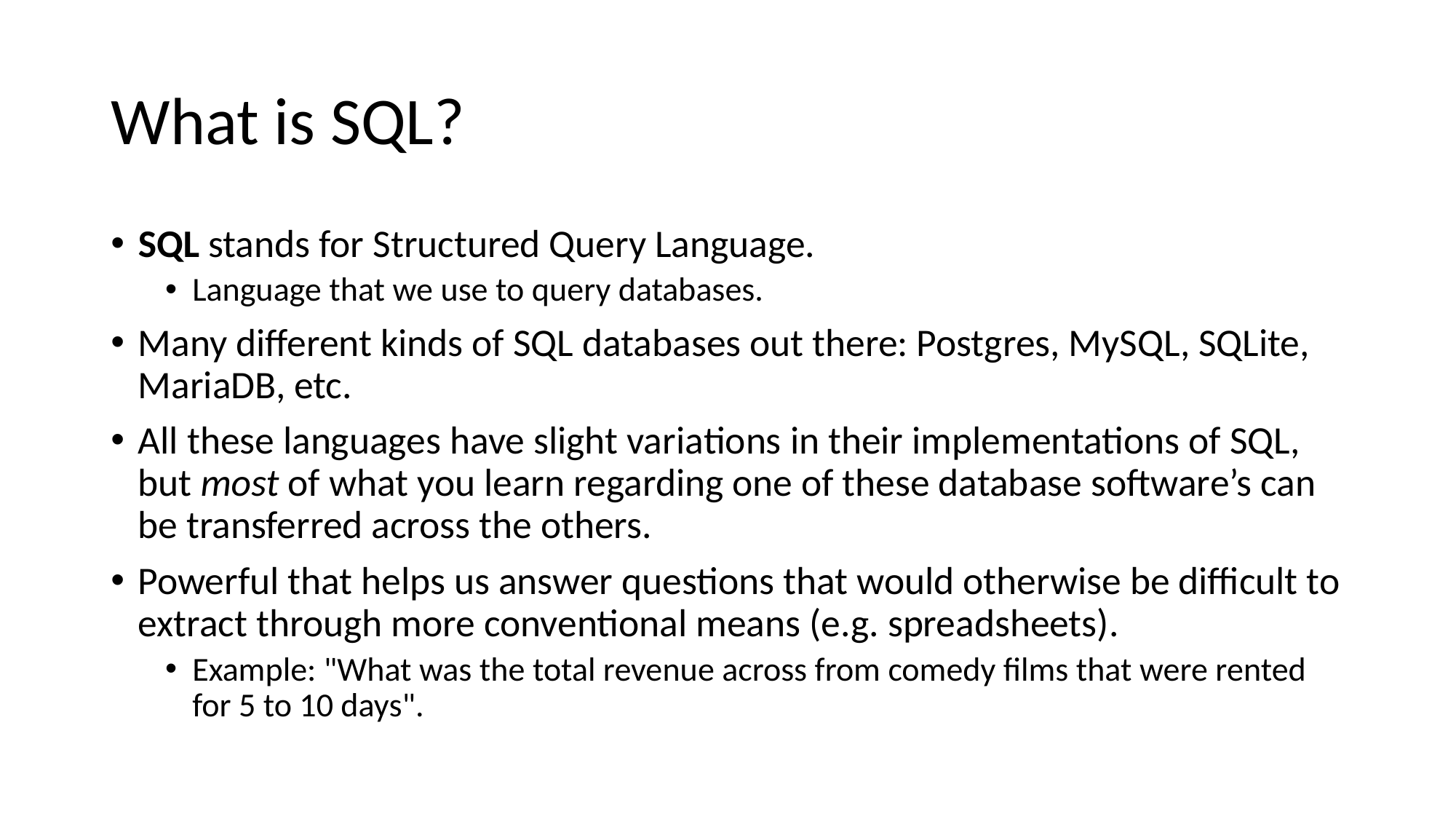

# What is SQL?
SQL stands for Structured Query Language.
Language that we use to query databases.
Many different kinds of SQL databases out there: Postgres, MySQL, SQLite, MariaDB, etc.
All these languages have slight variations in their implementations of SQL, but most of what you learn regarding one of these database software’s can be transferred across the others.
Powerful that helps us answer questions that would otherwise be difficult to extract through more conventional means (e.g. spreadsheets).
Example: "What was the total revenue across from comedy films that were rented for 5 to 10 days".